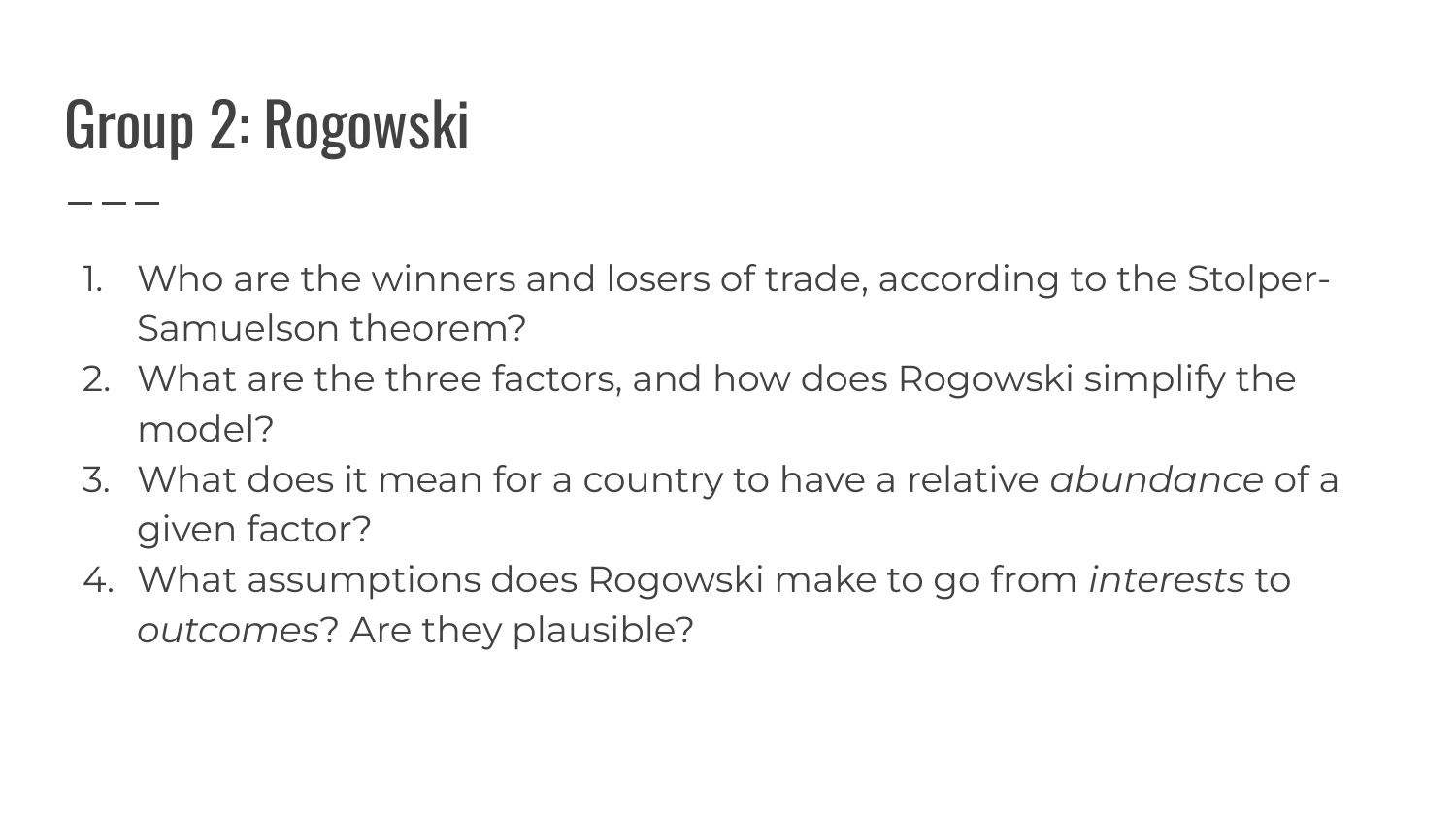

# Group 2: Rogowski
Who are the winners and losers of trade, according to the Stolper-Samuelson theorem?
What are the three factors, and how does Rogowski simplify the model?
What does it mean for a country to have a relative abundance of a given factor?
What assumptions does Rogowski make to go from interests to outcomes? Are they plausible?